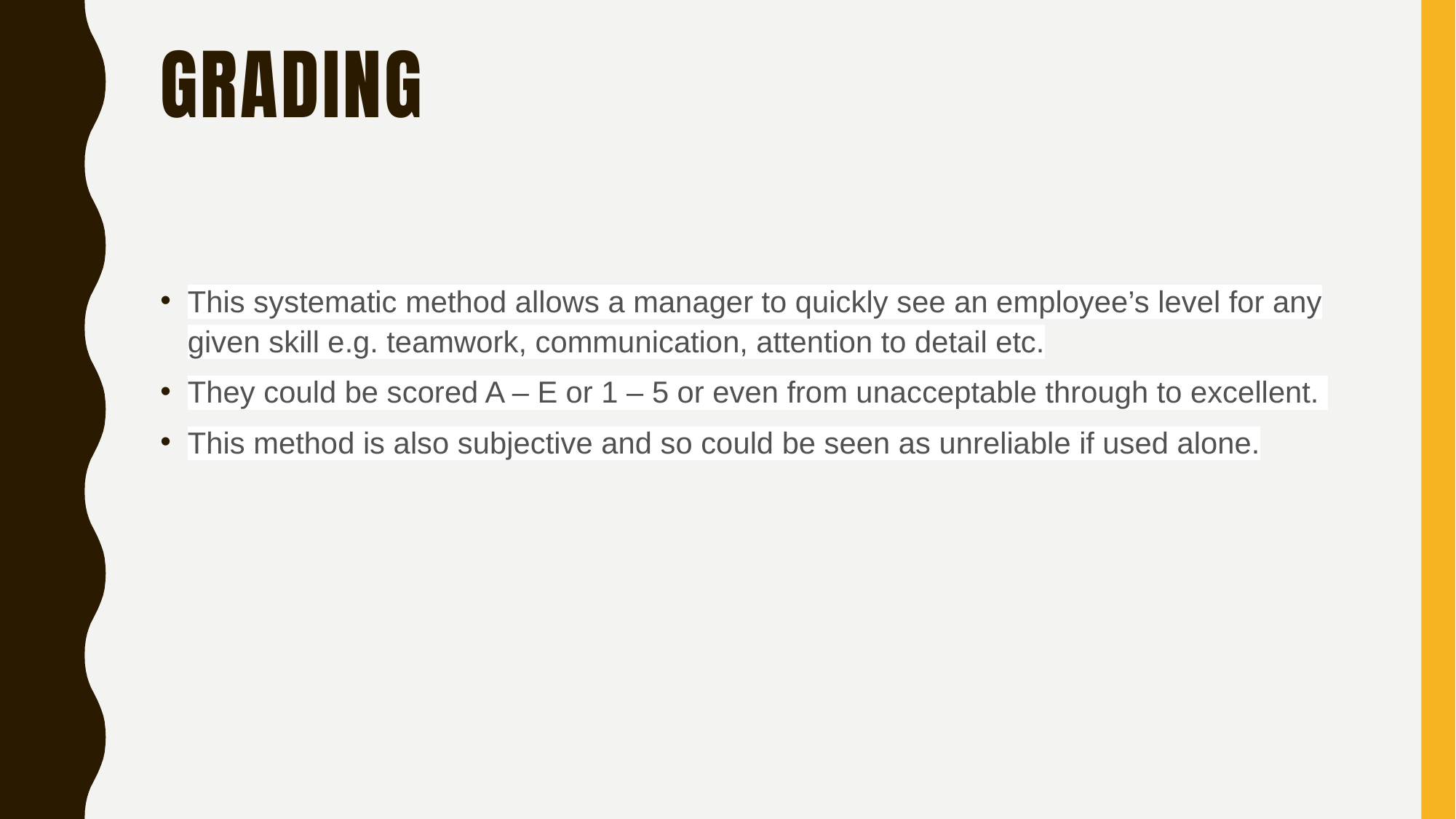

# Grading
This systematic method allows a manager to quickly see an employee’s level for any given skill e.g. teamwork, communication, attention to detail etc.
They could be scored A – E or 1 – 5 or even from unacceptable through to excellent.
This method is also subjective and so could be seen as unreliable if used alone.